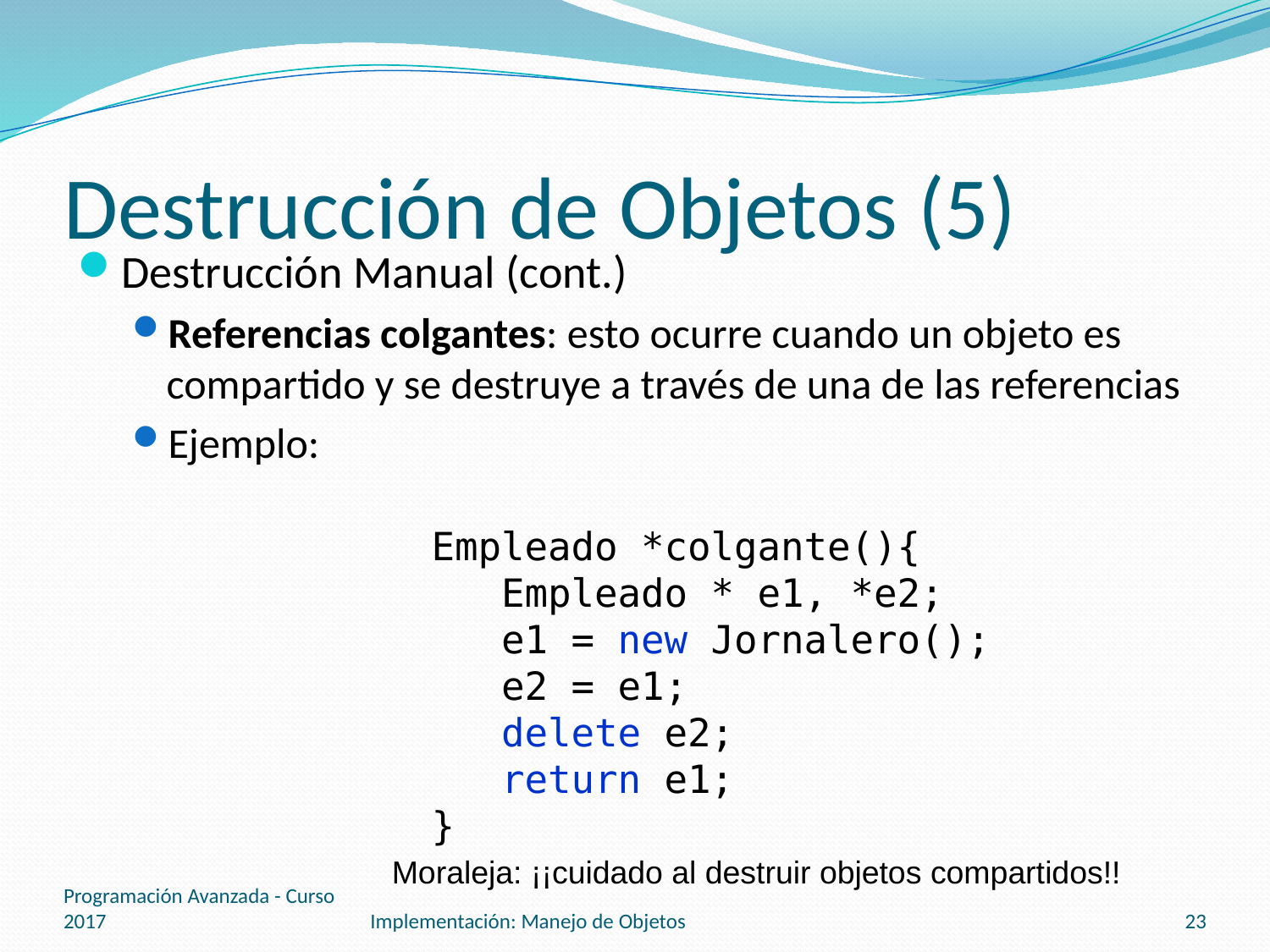

# Destrucción de Objetos (5)
Destrucción Manual (cont.)
Referencias colgantes: esto ocurre cuando un objeto es compartido y se destruye a través de una de las referencias
Ejemplo:
Empleado *colgante(){
   Empleado * e1, *e2;
   e1 = new Jornalero();
   e2 = e1;
   delete e2;
   return e1;
}
Moraleja: ¡¡cuidado al destruir objetos compartidos!!
Programación Avanzada - Curso 2017
Implementación: Manejo de Objetos
23